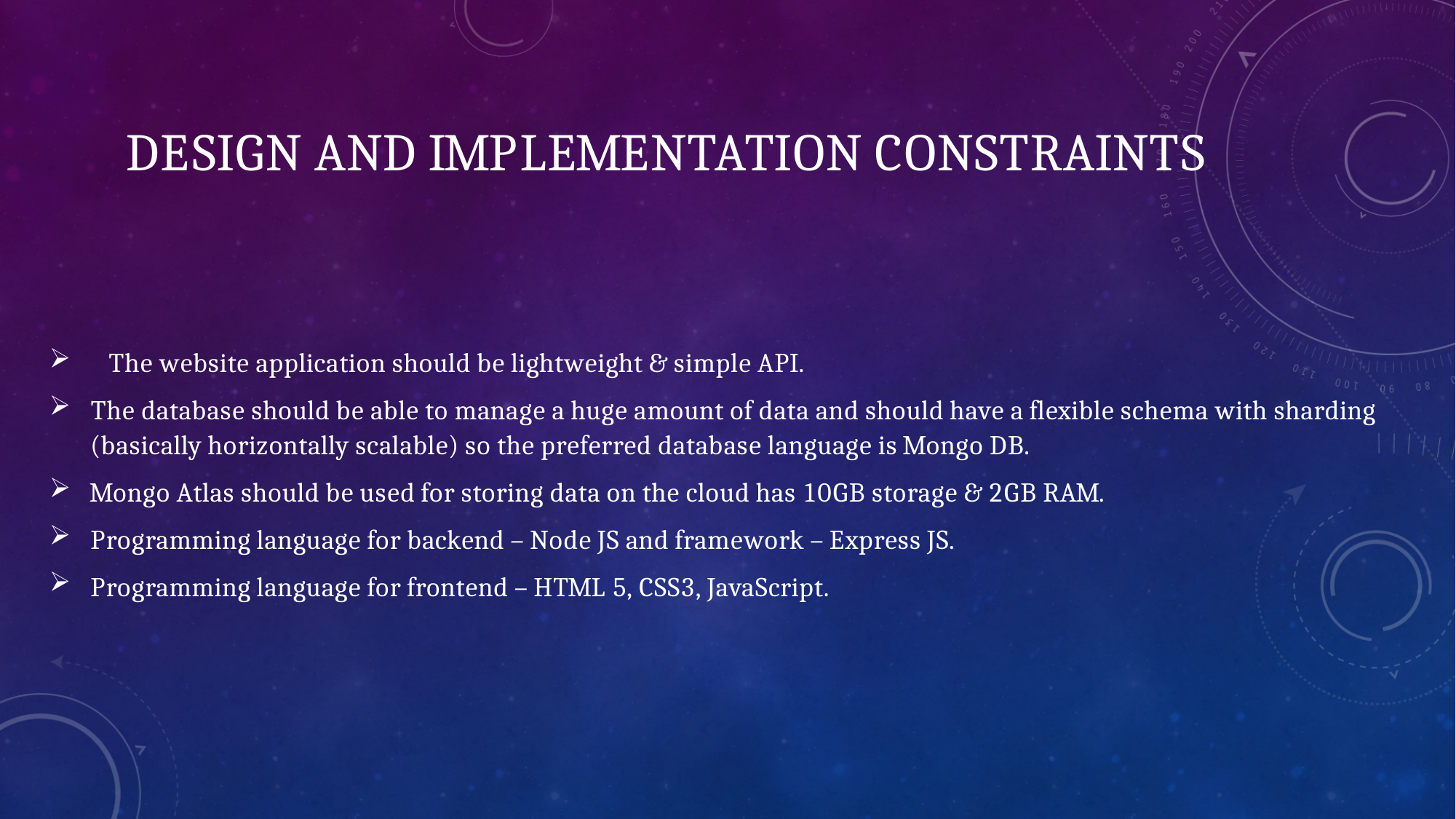

# Design and Implementation Constraints
   The website application should be lightweight & simple API.
The database should be able to manage a huge amount of data and should have a flexible schema with sharding (basically horizontally scalable) so the preferred database language is Mongo DB.
Mongo Atlas should be used for storing data on the cloud has 10GB storage & 2GB RAM.
Programming language for backend – Node JS and framework – Express JS.
Programming language for frontend – HTML 5, CSS3, JavaScript.